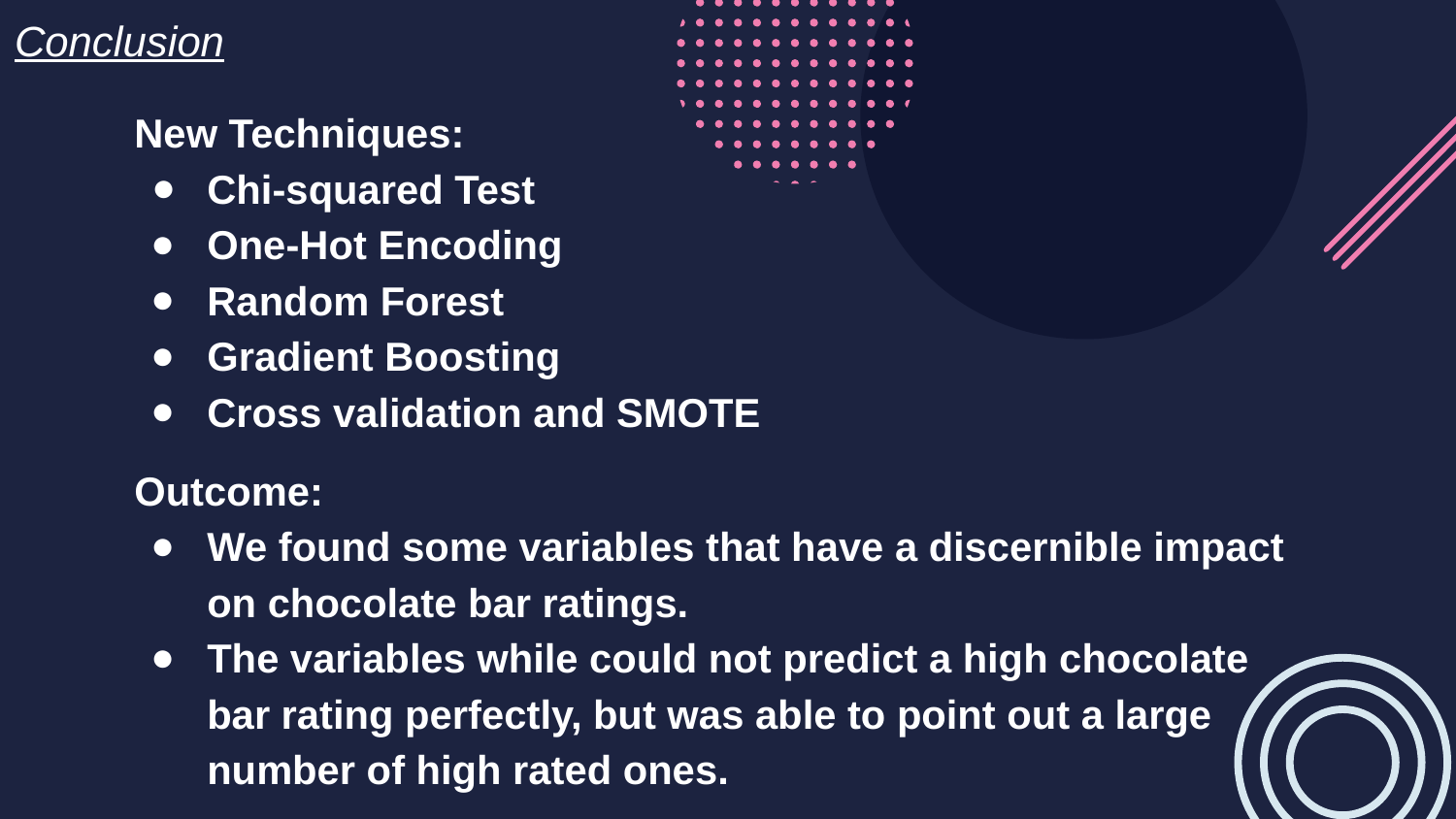

Conclusion

New Techniques:
Chi-squared Test
One-Hot Encoding
Random Forest
Gradient Boosting
Cross validation and SMOTE

Outcome:
We found some variables that have a discernible impact on chocolate bar ratings.
The variables while could not predict a high chocolate bar rating perfectly, but was able to point out a large number of high rated ones.